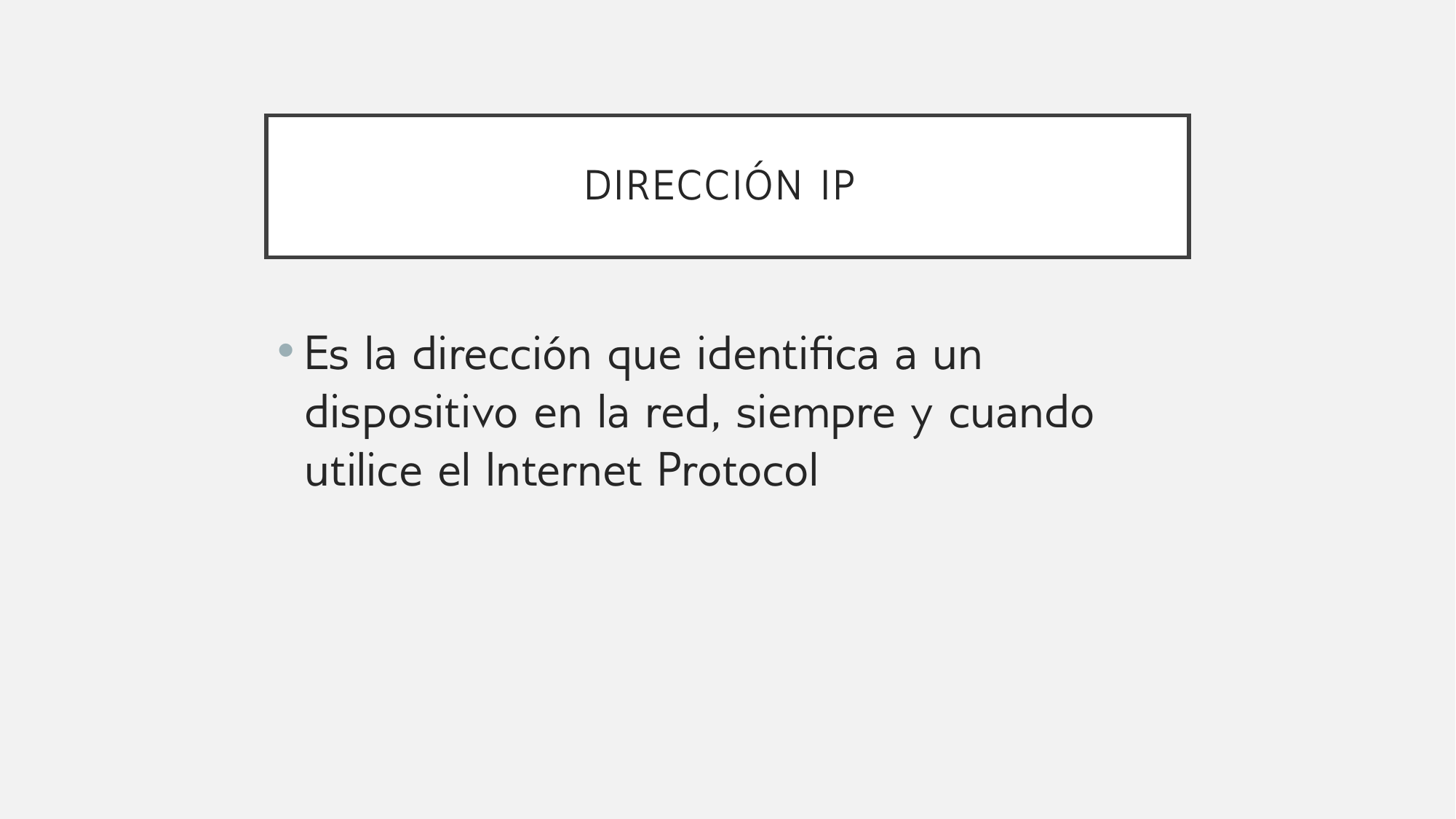

# Dirección IP
Es la dirección que identifica a un dispositivo en la red, siempre y cuando utilice el Internet Protocol